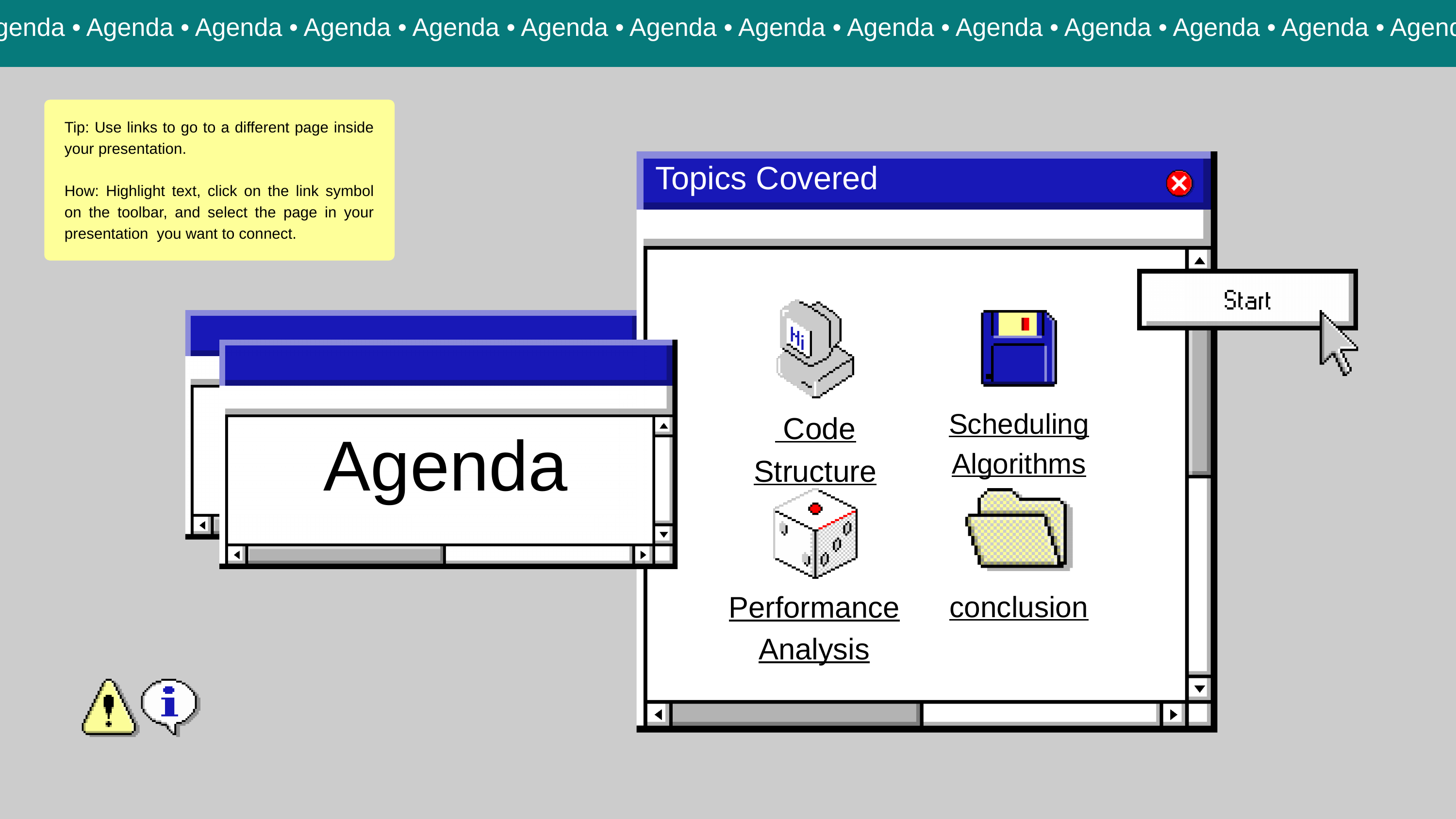

Agenda • Agenda • Agenda • Agenda • Agenda • Agenda • Agenda • Agenda • Agenda • Agenda • Agenda • Agenda • Agenda • Agenda

Tip: Use links to go to a different page inside your presentation.

How: Highlight text, click on the link symbol on the toolbar, and select the page in your presentation  you want to connect.

Topics Covered

 Code Structure

Scheduling Algorithms
Agenda

Performance Analysis
conclusion